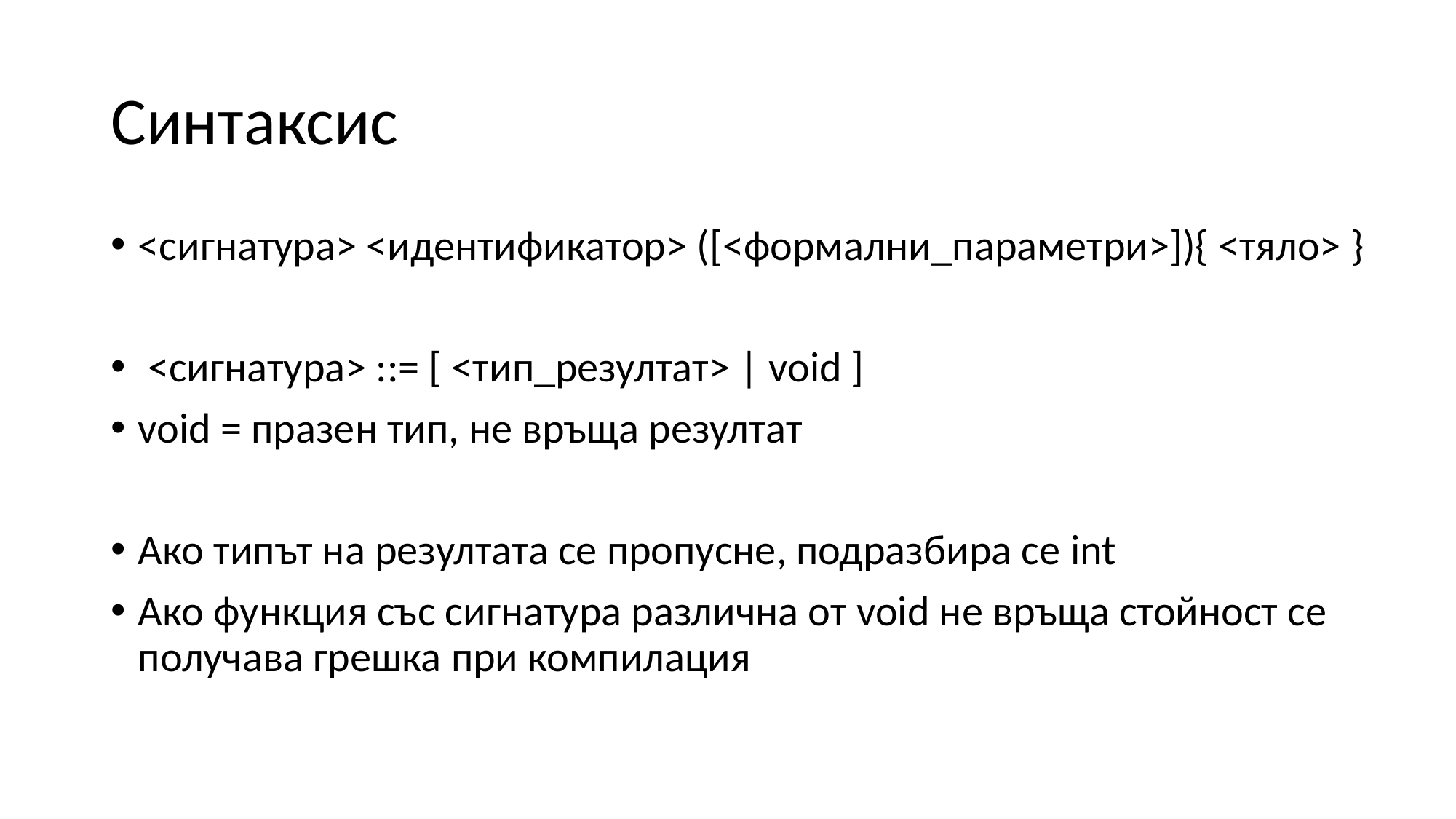

# Синтаксис
<сигнатура> <идентификатор> ([<формални_параметри>]){ <тяло> }

 <сигнатура> ::= [ <тип_резултат> | void ]
void = празен тип, не връща резултат

Ако типът на резултата се пропусне, подразбира се int
Ако функция със сигнатура различна от void не връща стойност се получава грешка при компилация